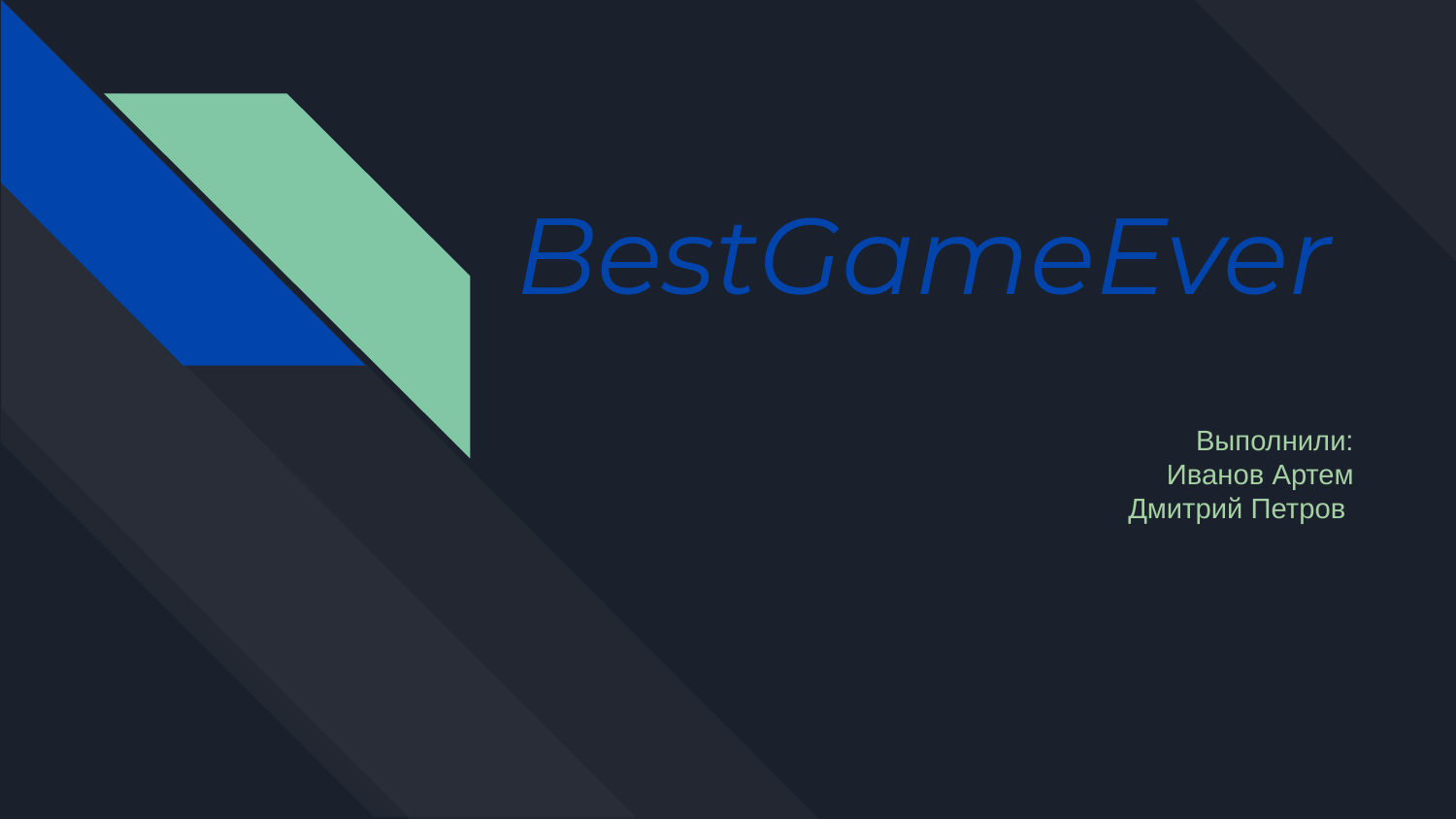

# BestGameEver
Выполнили:
Иванов Артем
Дмитрий Петров